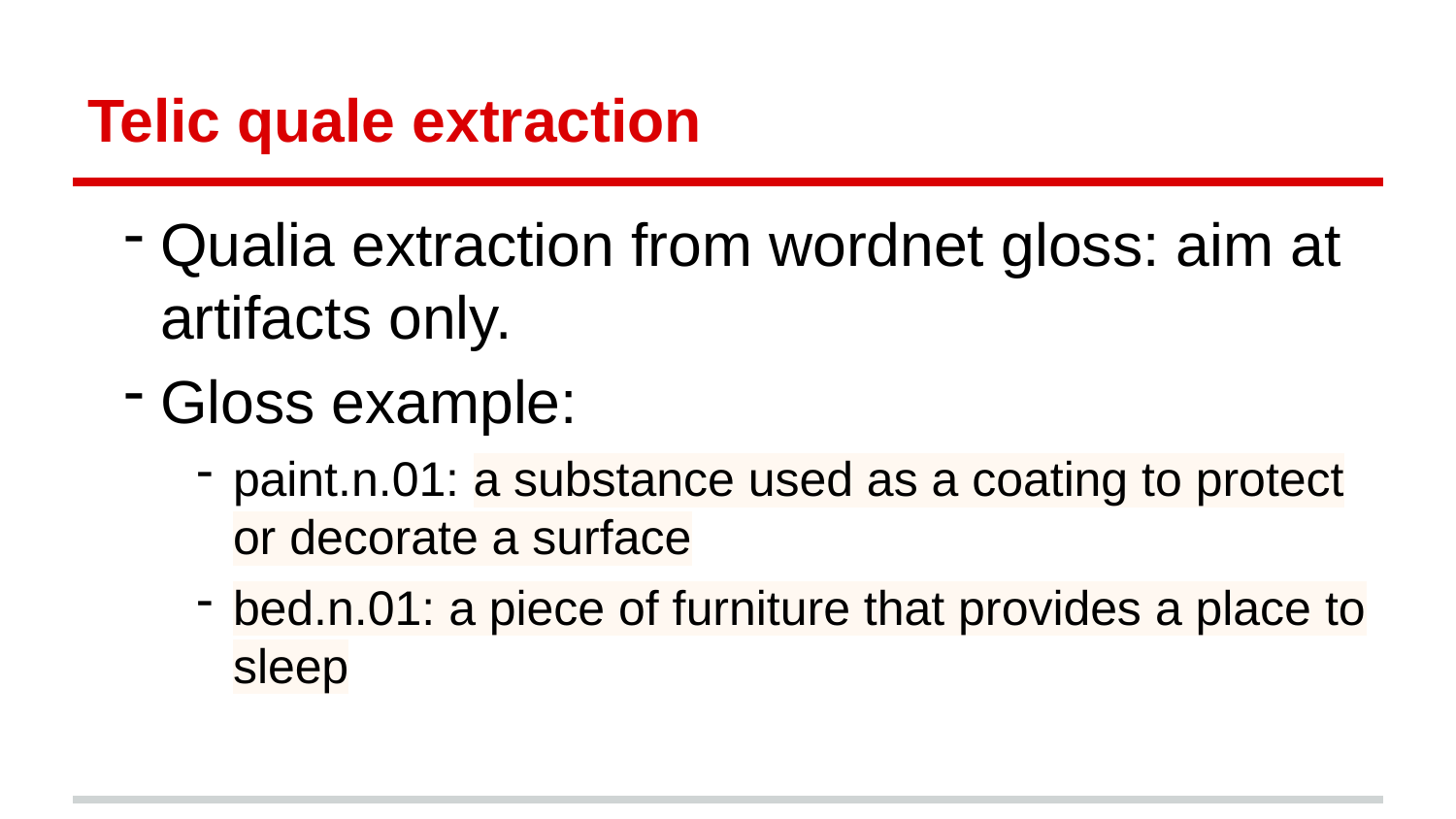

# Telic quale extraction
Qualia extraction from wordnet gloss: aim at artifacts only.
Gloss example:
paint.n.01: a substance used as a coating to protect or decorate a surface
bed.n.01: a piece of furniture that provides a place to sleep